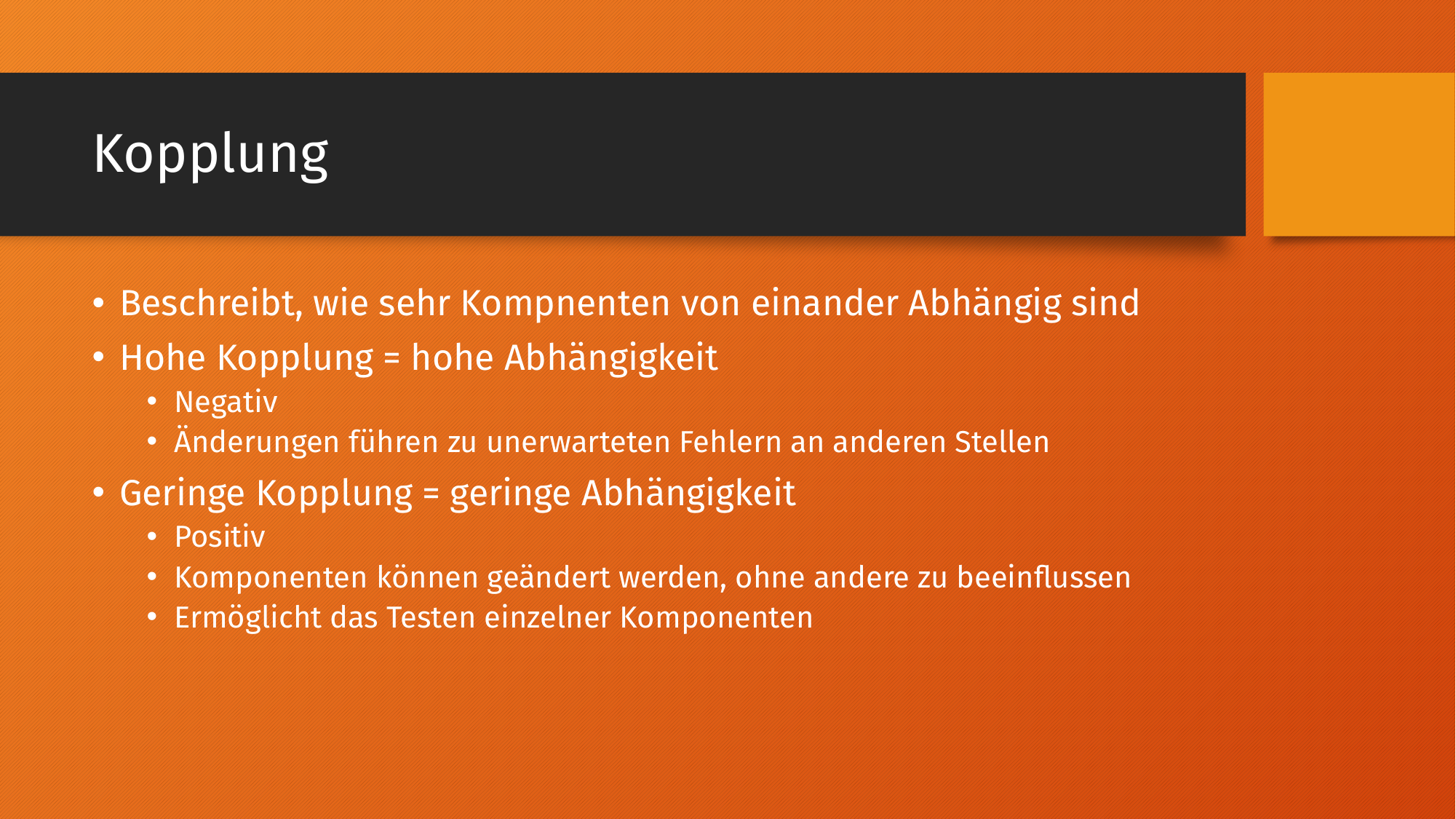

# Kopplung
Beschreibt, wie sehr Kompnenten von einander Abhängig sind
Hohe Kopplung = hohe Abhängigkeit
Negativ
Änderungen führen zu unerwarteten Fehlern an anderen Stellen
Geringe Kopplung = geringe Abhängigkeit
Positiv
Komponenten können geändert werden, ohne andere zu beeinflussen
Ermöglicht das Testen einzelner Komponenten